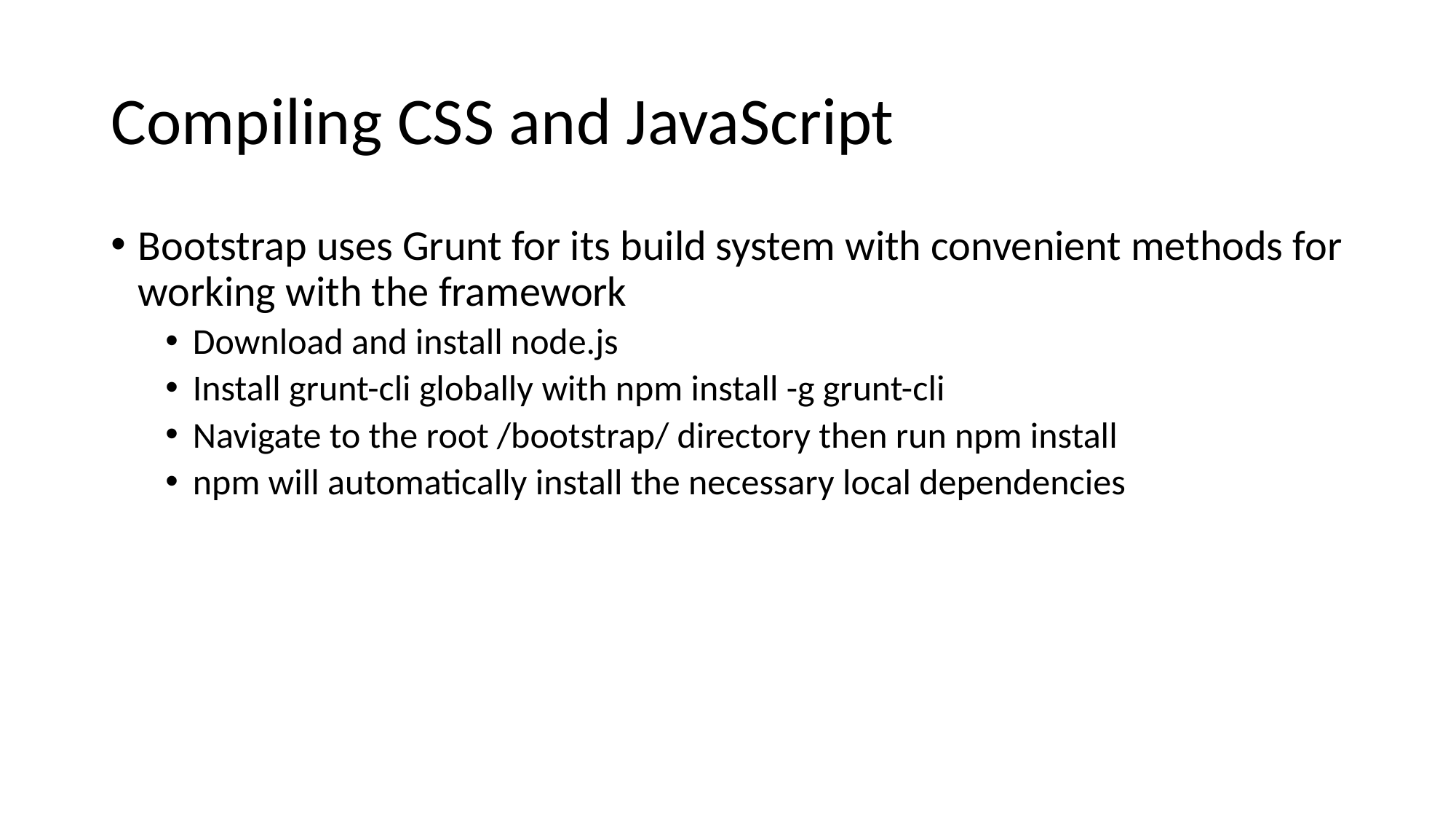

# Compiling CSS and JavaScript
Bootstrap uses Grunt for its build system with convenient methods for working with the framework
Download and install node.js
Install grunt-cli globally with npm install -g grunt-cli
Navigate to the root /bootstrap/ directory then run npm install
npm will automatically install the necessary local dependencies